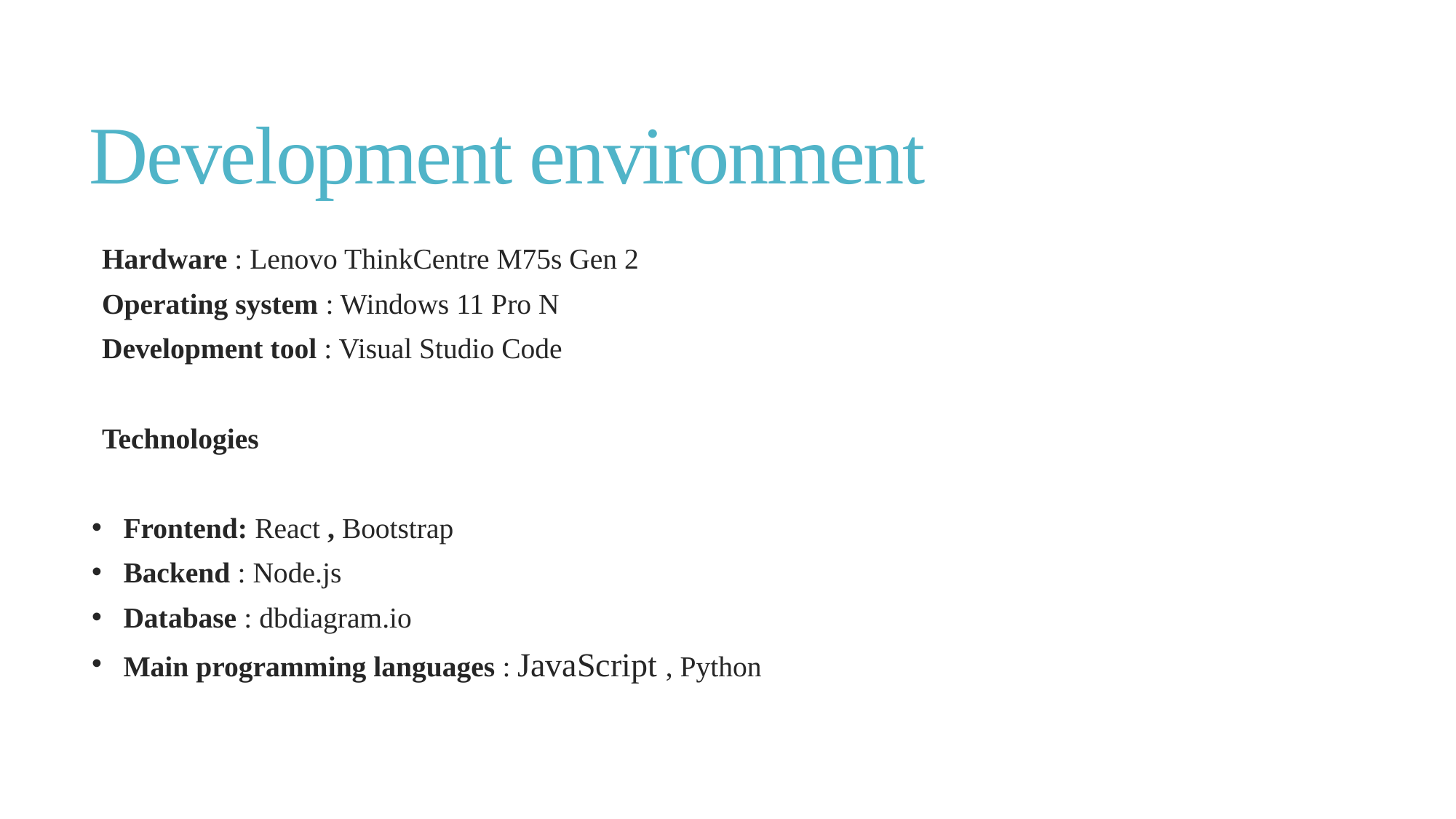

# Development environment
Hardware : Lenovo ThinkCentre M75s Gen 2
Operating system : Windows 11 Pro N
Development tool : Visual Studio Code

Technologies

Frontend: React , Bootstrap
Backend : Node.js
Database : dbdiagram.io
Main programming languages : JavaScript , Python